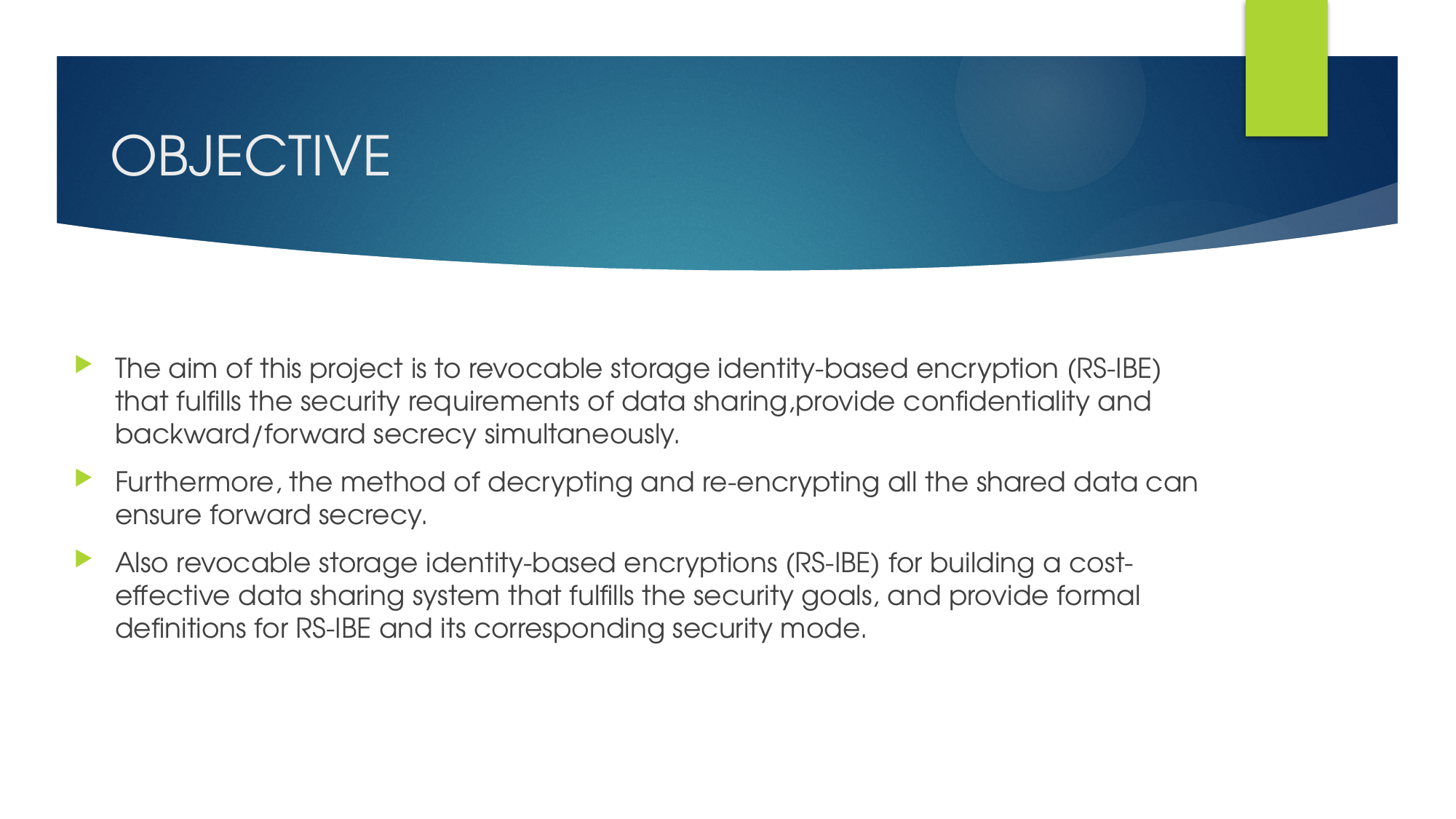

# OBJECTIVE

The aim of this project is to revocable storage identity-based encryption (RS-IBE) that fulfills the security requirements of data sharing,provide confidentiality and backward/forward secrecy simultaneously.
Furthermore, the method of decrypting and re-encrypting all the shared data can ensure forward secrecy.
Also revocable storage identity-based encryptions (RS-IBE) for building a cost-effective data sharing system that fulfills the security goals, and provide formal definitions for RS-IBE and its corresponding security mode.